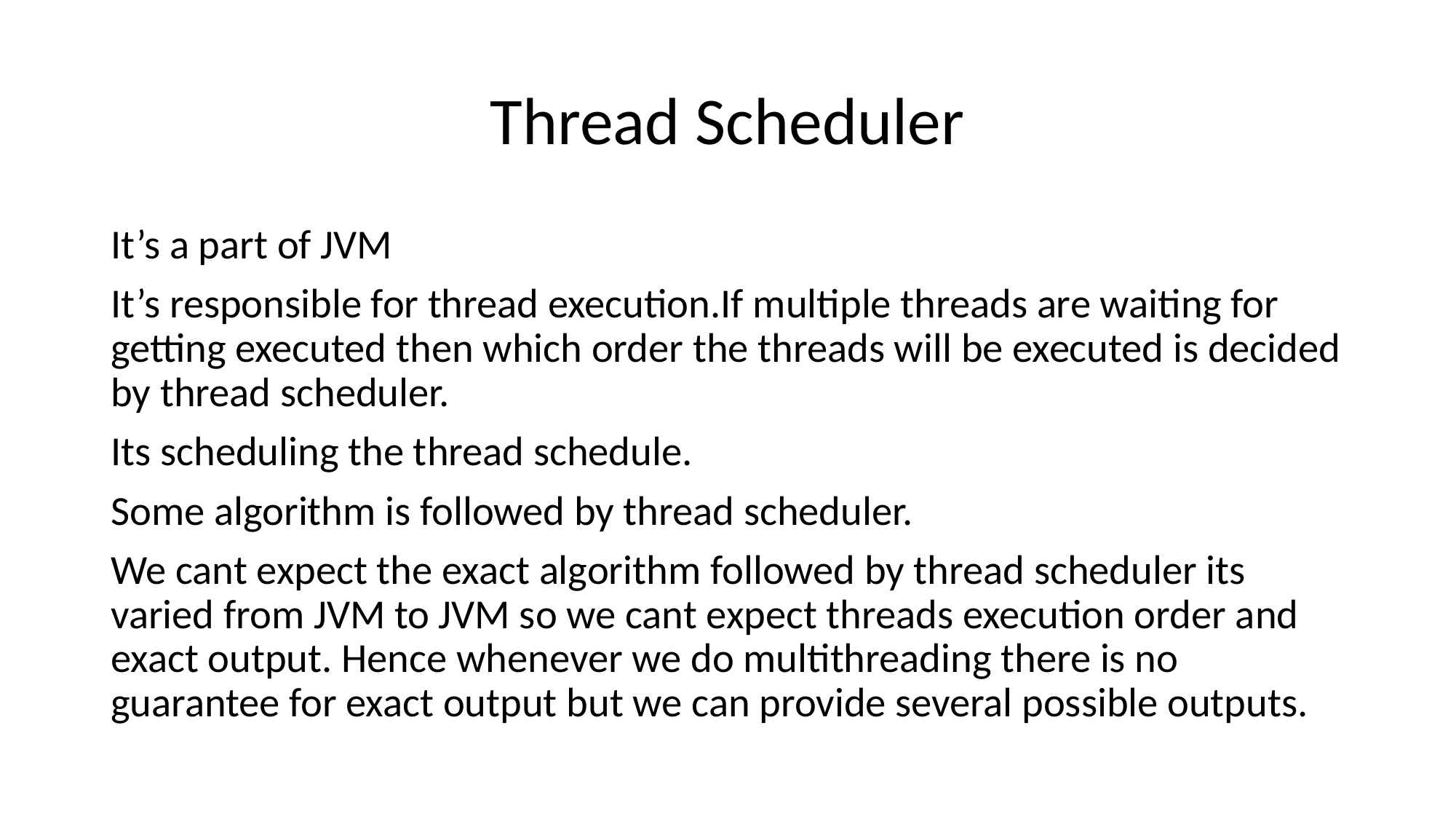

# Thread Scheduler
It’s a part of JVM
It’s responsible for thread execution.If multiple threads are waiting for getting executed then which order the threads will be executed is decided by thread scheduler.
Its scheduling the thread schedule.
Some algorithm is followed by thread scheduler.
We cant expect the exact algorithm followed by thread scheduler its varied from JVM to JVM so we cant expect threads execution order and exact output. Hence whenever we do multithreading there is no guarantee for exact output but we can provide several possible outputs.